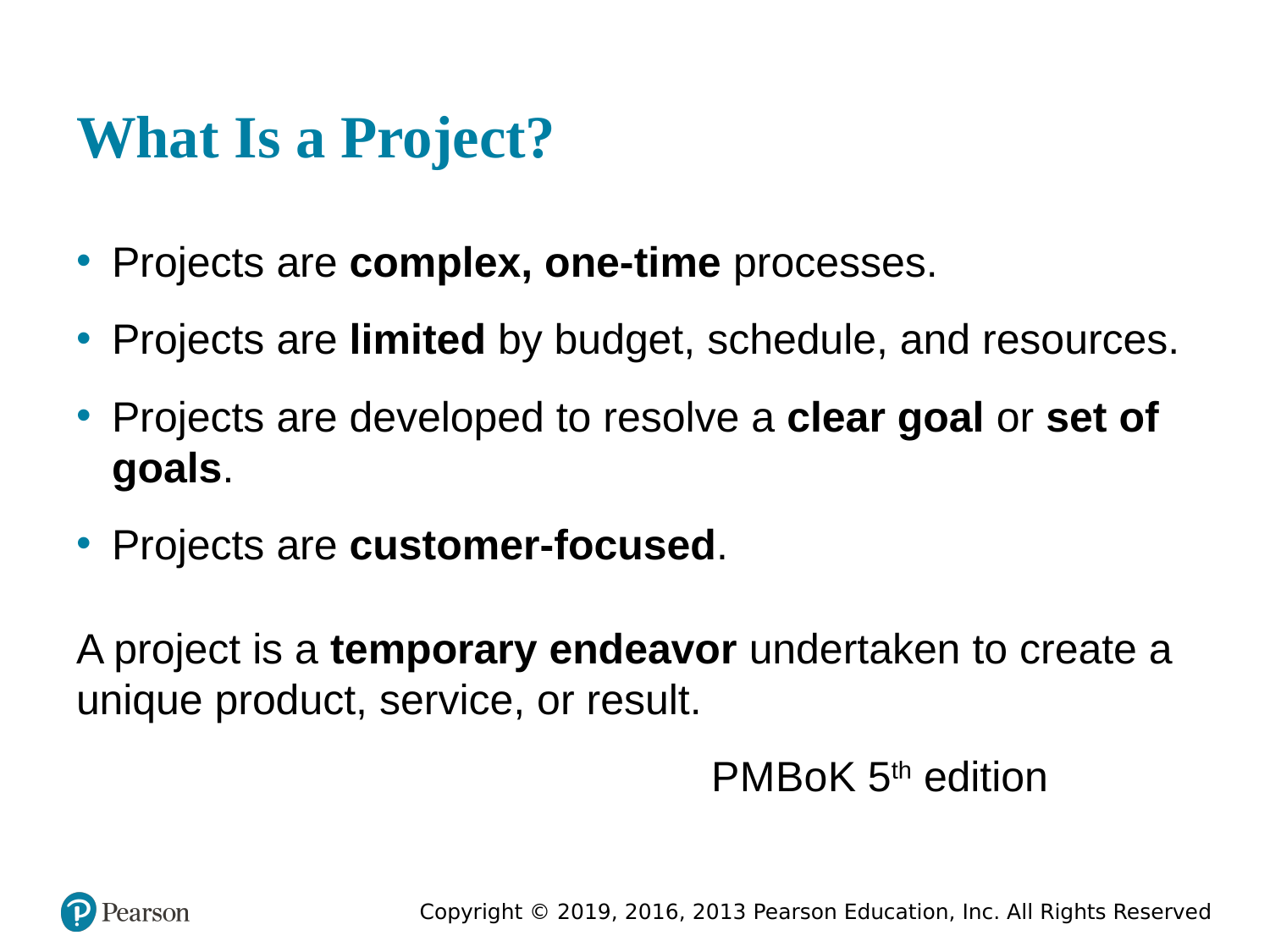

# What Is a Project?
Projects are complex, one-time processes.
Projects are limited by budget, schedule, and resources.
Projects are developed to resolve a clear goal or set of goals.
Projects are customer-focused.
A project is a temporary endeavor undertaken to create a unique product, service, or result.
					P M B o K 5th edition